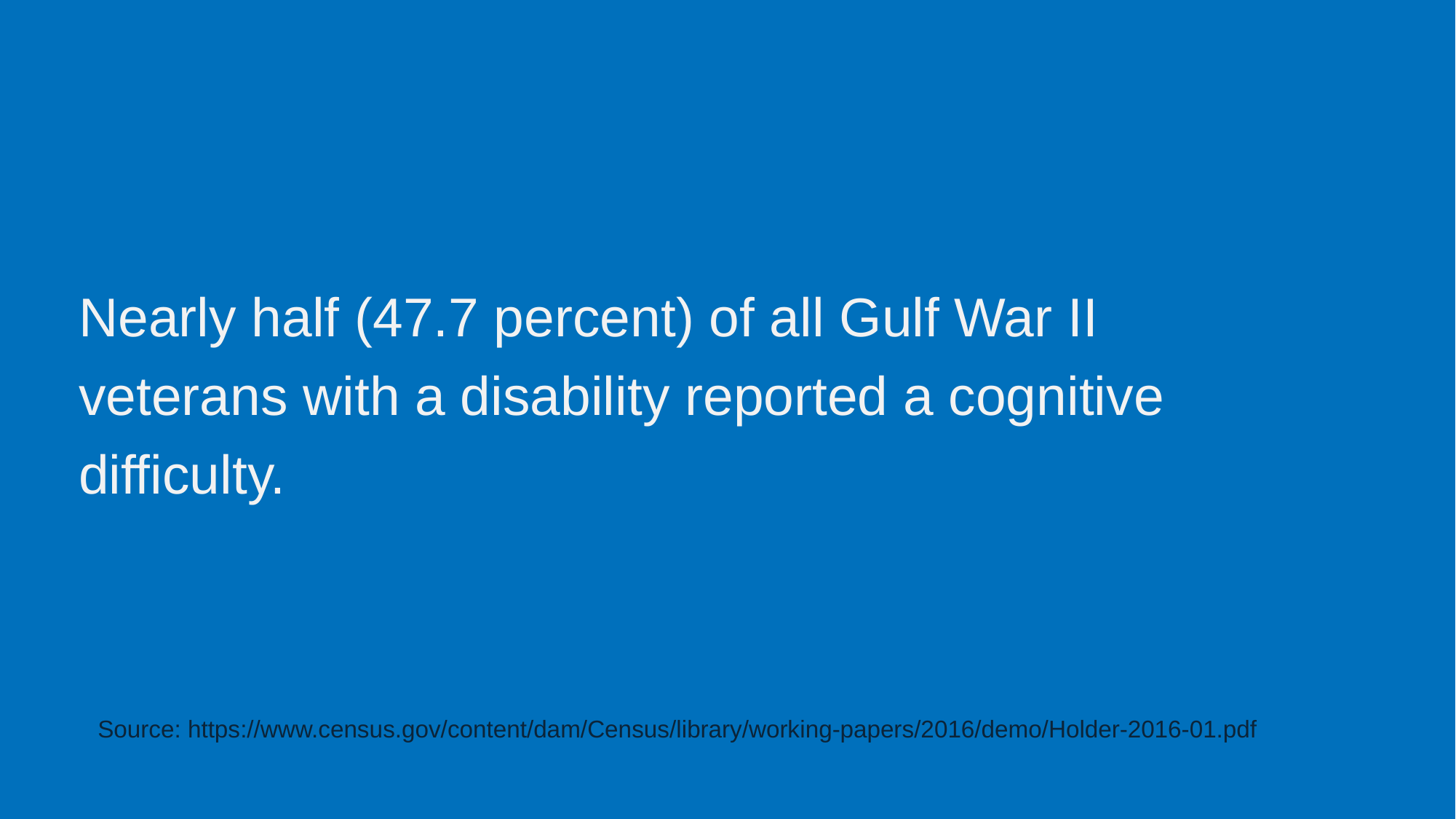

# Nearly half (47.7 percent) of all Gulf War II veterans with a disability reported a cognitive difficulty.
Source: https://www.census.gov/content/dam/Census/library/working-papers/2016/demo/Holder-2016-01.pdf